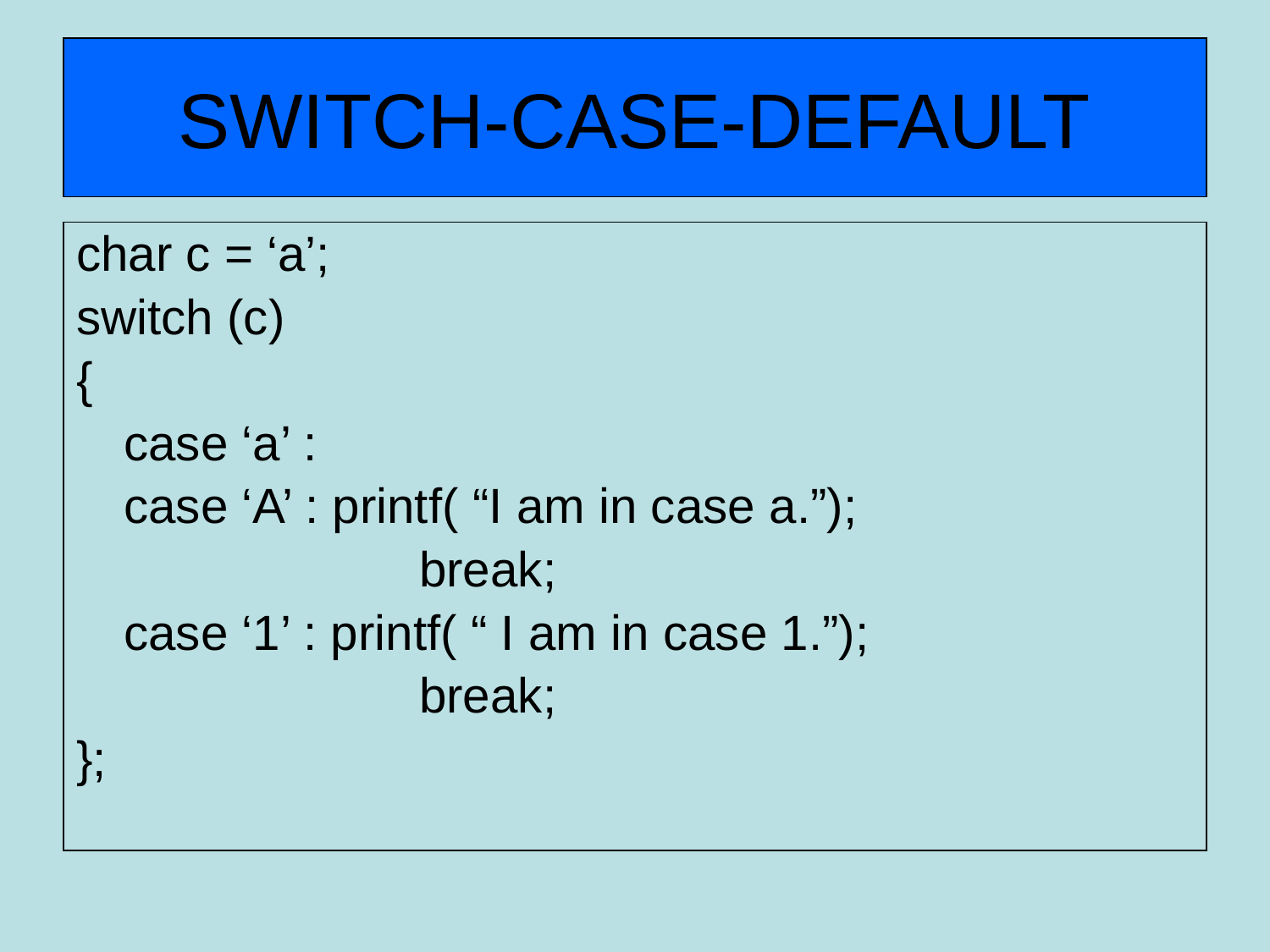

# SWITCH-CASE-DEFAULT
char c = ‘a’;
switch (c)
{
	case ‘a’ :
	case ‘A’ : printf( “I am in case a.”);
			   break;
	case ‘1’ : printf( “ I am in case 1.”);
			   break;
};